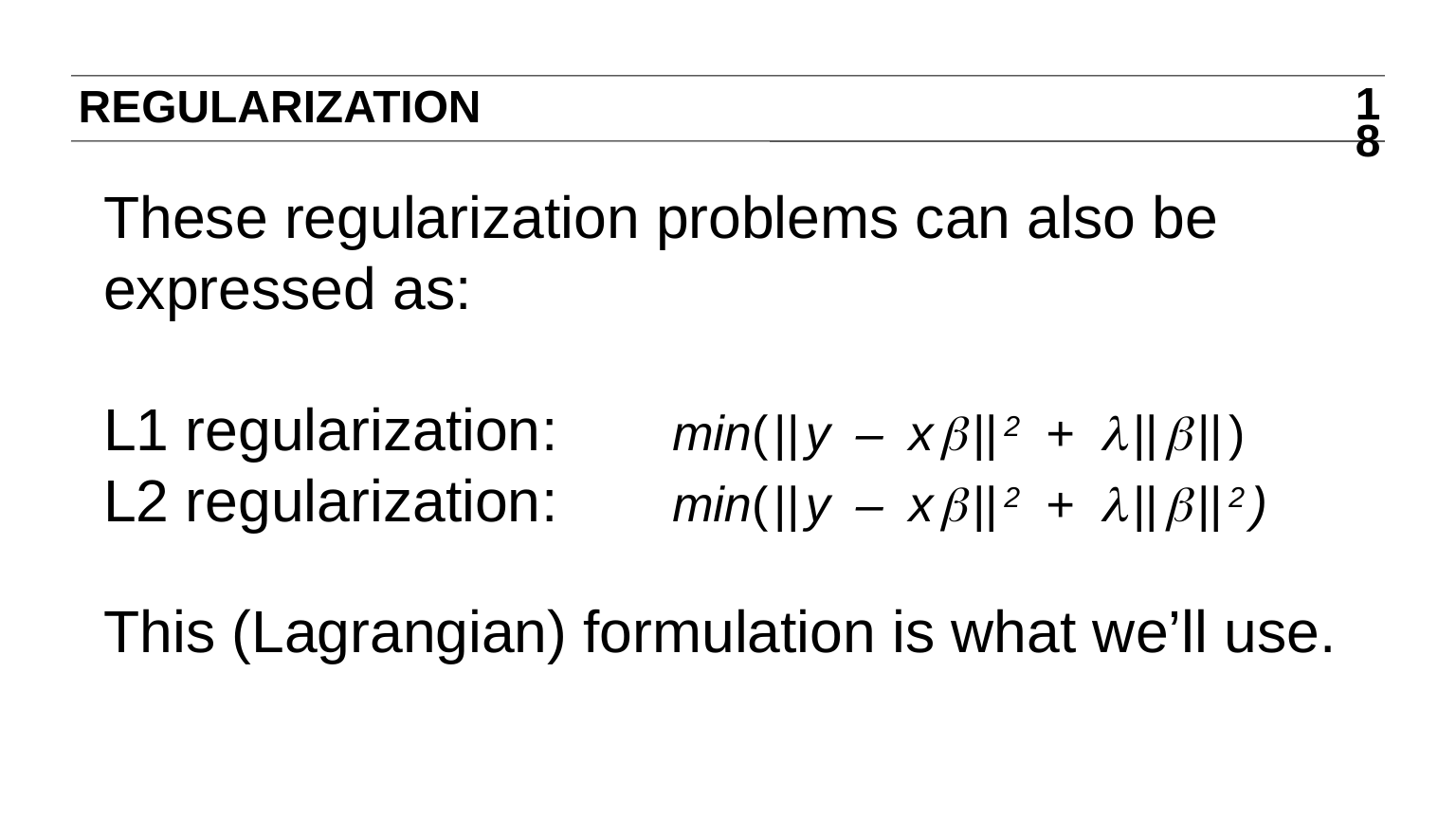

Regularization
18
These regularization problems can also be expressed as:

L1 regularization:	min(||y – xβ||2 + λ||β||)
L2 regularization:	min(||y – xβ||2 + λ||β||2)

This (Lagrangian) formulation is what we’ll use.